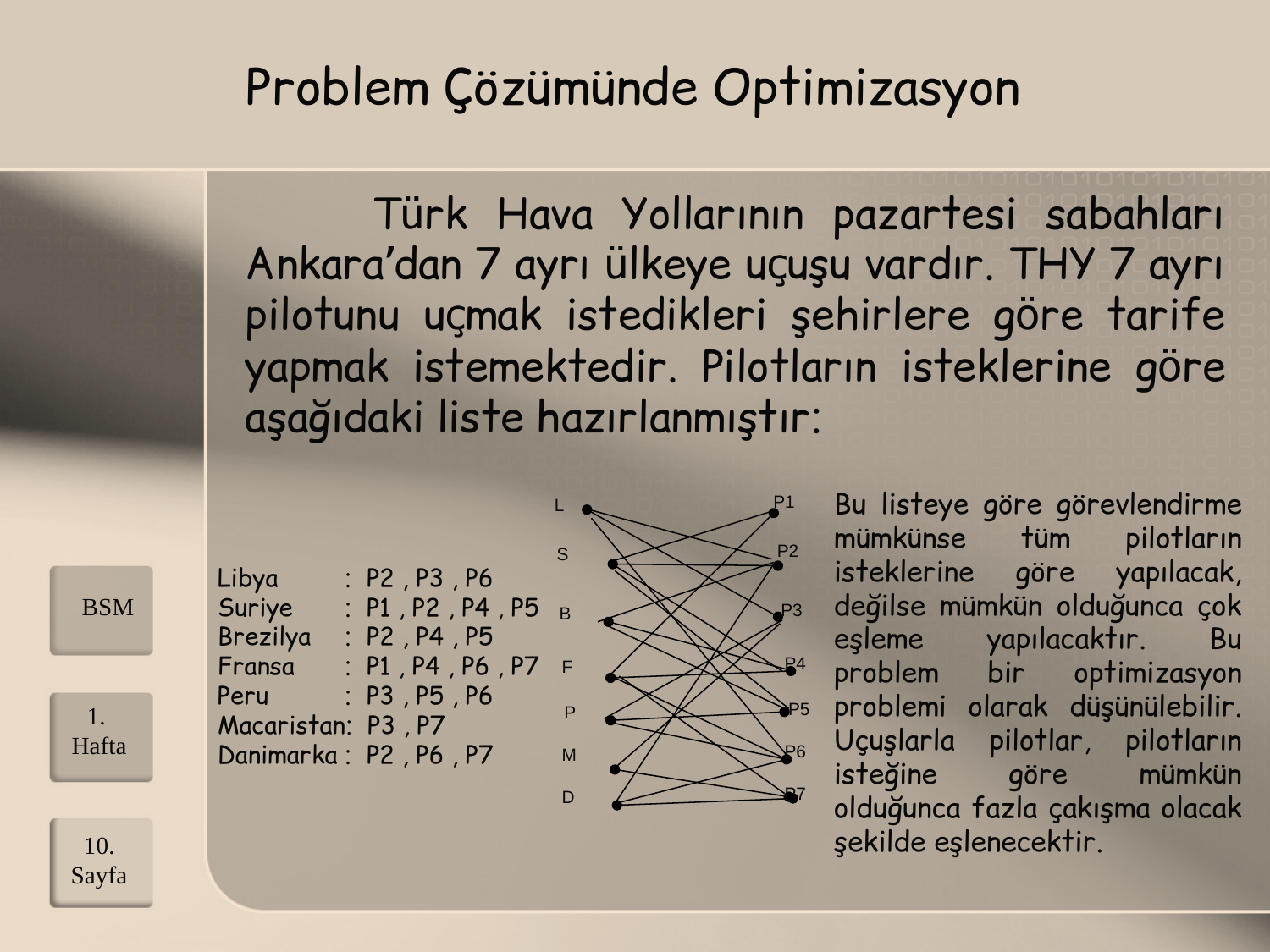

# Problem Çözümünde Optimizasyon
		Türk Hava Yollarının pazartesi sabahları Ankara’dan 7 ayrı ülkeye uçuşu vardır. THY 7 ayrı pilotunu uçmak istedikleri şehirlere göre tarife yapmak istemektedir. Pilotların isteklerine göre aşağıdaki liste hazırlanmıştır:

Bu listeye göre görevlendirme mümkünse tüm pilotların isteklerine göre yapılacak, değilse mümkün olduğunca çok eşleme yapılacaktır. Bu problem bir optimizasyon problemi olarak düşünülebilir. Uçuşlarla pilotlar, pilotların isteğine göre mümkün olduğunca fazla çakışma olacak şekilde eşlenecektir.
P1
P2
P3
P4
P5
P6
P7
L
S
B
F
P
M
D

Libya	:  P2 , P3 , P6
Suriye	:  P1 , P2 , P4 , P5
Brezilya	:  P2 , P4 , P5
Fransa	:  P1 , P4 , P6 , P7
Peru	:  P3 , P5 , P6
Macaristan:  P3 , P7
Danimarka	:  P2 , P6 , P7
BSM
1.  Hafta
10.
Sayfa